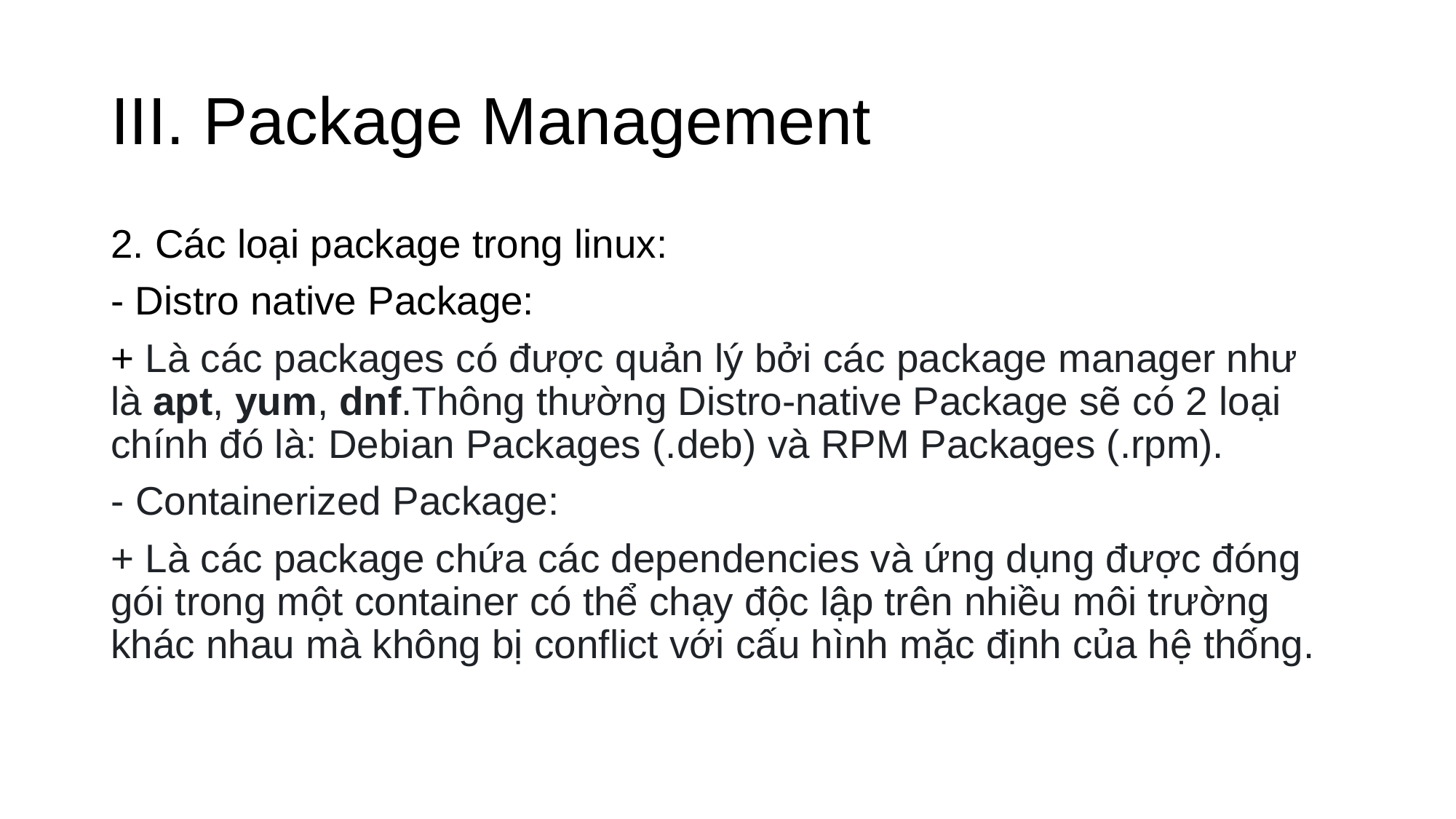

# III. Package Management
2. Các loại package trong linux:
- Distro native Package:
+ Là các packages có được quản lý bởi các package manager như là apt, yum, dnf.Thông thường Distro-native Package sẽ có 2 loại chính đó là: Debian Packages (.deb) và RPM Packages (.rpm).
- Containerized Package:
+ Là các package chứa các dependencies và ứng dụng được đóng gói trong một container có thể chạy độc lập trên nhiều môi trường khác nhau mà không bị conflict với cấu hình mặc định của hệ thống.